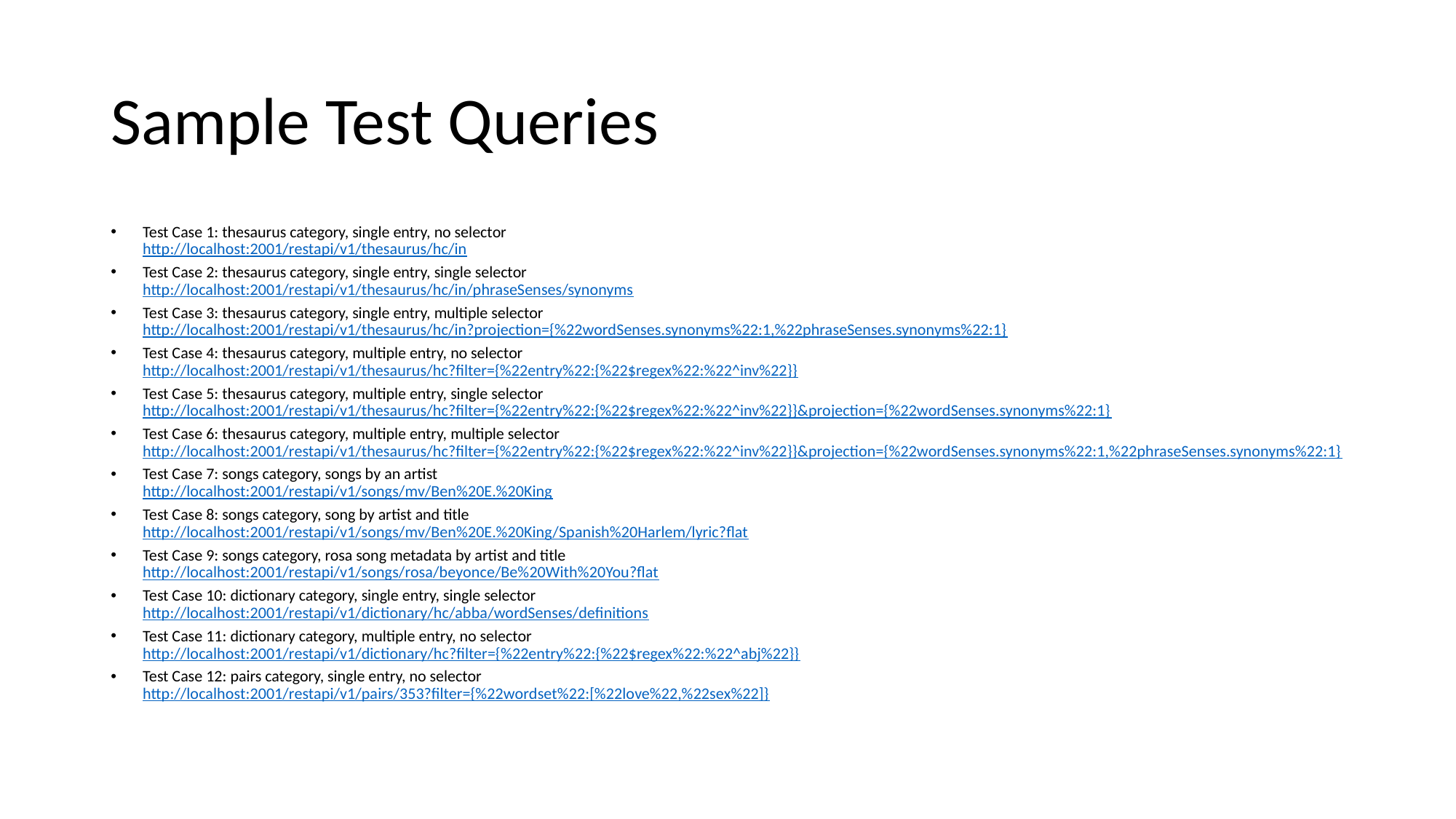

# Sample Test Queries
Test Case 1: thesaurus category, single entry, no selector
http://localhost:2001/restapi/v1/thesaurus/hc/in
Test Case 2: thesaurus category, single entry, single selector
http://localhost:2001/restapi/v1/thesaurus/hc/in/phraseSenses/synonyms
Test Case 3: thesaurus category, single entry, multiple selector
http://localhost:2001/restapi/v1/thesaurus/hc/in?projection={%22wordSenses.synonyms%22:1,%22phraseSenses.synonyms%22:1}
Test Case 4: thesaurus category, multiple entry, no selector
http://localhost:2001/restapi/v1/thesaurus/hc?filter={%22entry%22:{%22$regex%22:%22^inv%22}}
Test Case 5: thesaurus category, multiple entry, single selector
http://localhost:2001/restapi/v1/thesaurus/hc?filter={%22entry%22:{%22$regex%22:%22^inv%22}}&projection={%22wordSenses.synonyms%22:1}
Test Case 6: thesaurus category, multiple entry, multiple selector
http://localhost:2001/restapi/v1/thesaurus/hc?filter={%22entry%22:{%22$regex%22:%22^inv%22}}&projection={%22wordSenses.synonyms%22:1,%22phraseSenses.synonyms%22:1}
Test Case 7: songs category, songs by an artist
http://localhost:2001/restapi/v1/songs/mv/Ben%20E.%20King
Test Case 8: songs category, song by artist and title
http://localhost:2001/restapi/v1/songs/mv/Ben%20E.%20King/Spanish%20Harlem/lyric?flat
Test Case 9: songs category, rosa song metadata by artist and title
http://localhost:2001/restapi/v1/songs/rosa/beyonce/Be%20With%20You?flat
Test Case 10: dictionary category, single entry, single selector
http://localhost:2001/restapi/v1/dictionary/hc/abba/wordSenses/definitions
Test Case 11: dictionary category, multiple entry, no selector
http://localhost:2001/restapi/v1/dictionary/hc?filter={%22entry%22:{%22$regex%22:%22^abj%22}}
Test Case 12: pairs category, single entry, no selector
http://localhost:2001/restapi/v1/pairs/353?filter={%22wordset%22:[%22love%22,%22sex%22]}